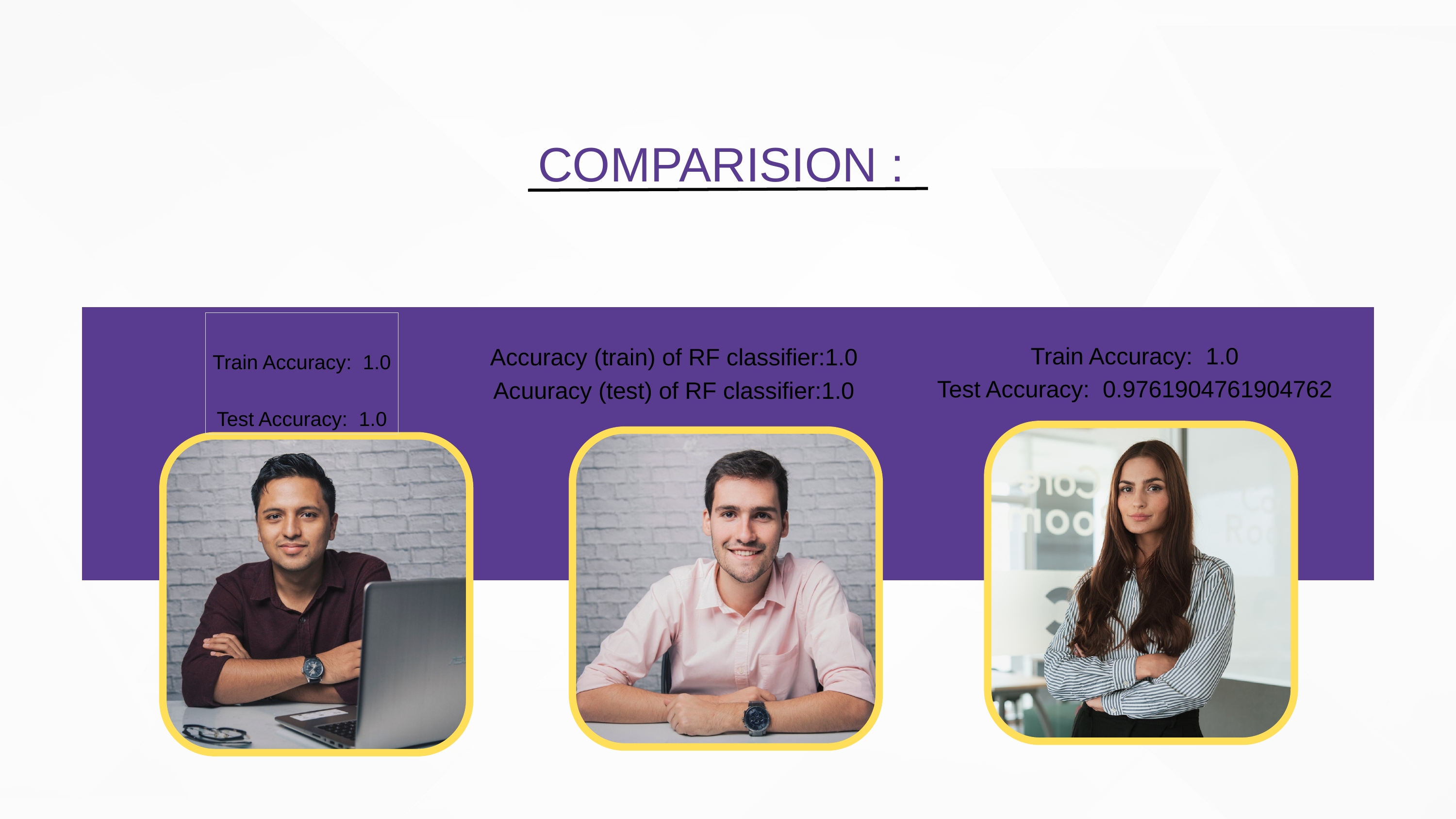

COMPARISION :

Train Accuracy:  1.0
Test Accuracy:  1.0
Train Accuracy:  1.0
Test Accuracy:  0.9761904761904762
Accuracy (train) of RF classifier:1.0
Acuuracy (test) of RF classifier:1.0